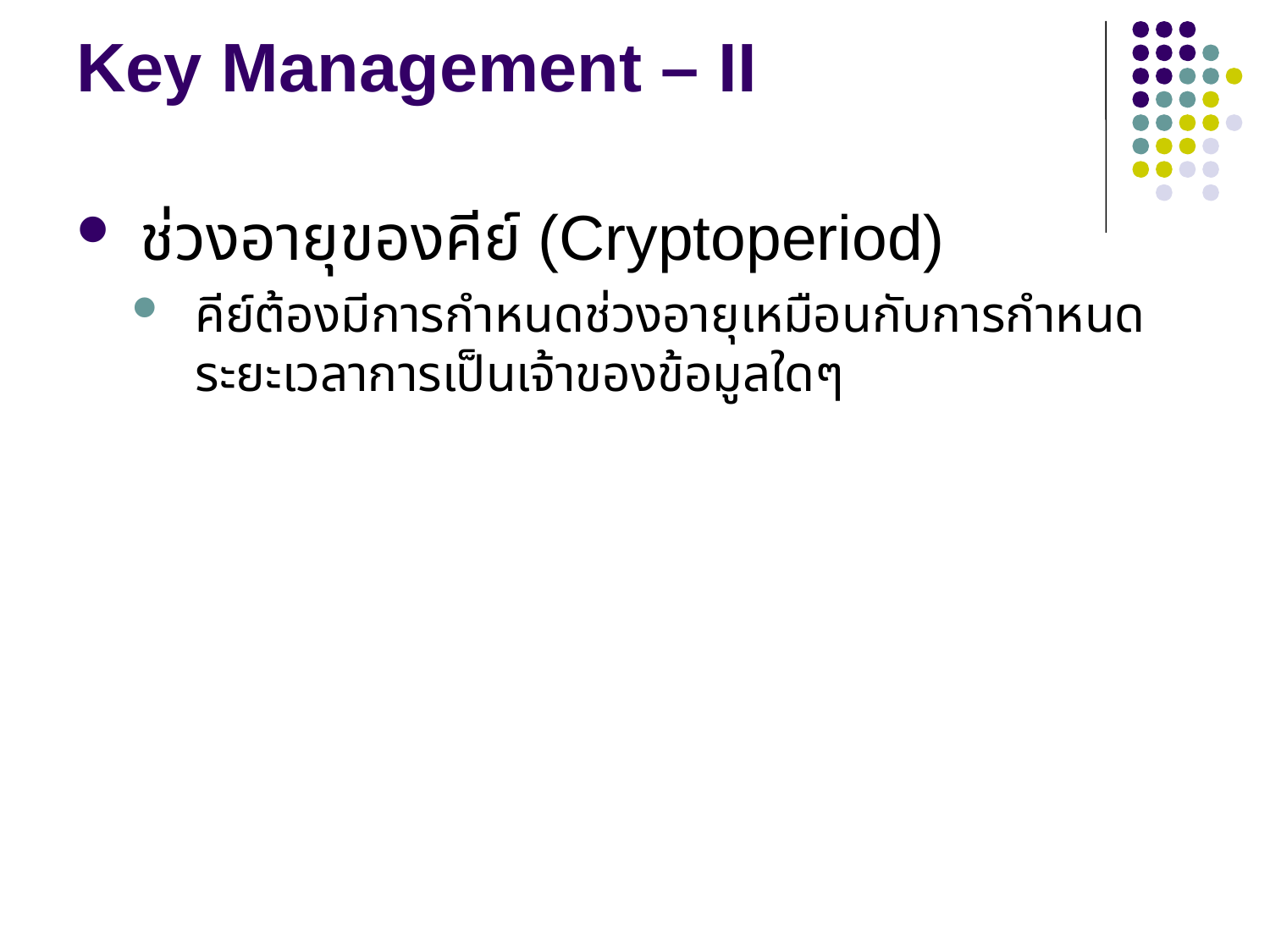

# Key Management – II
ช่วงอายุของคีย์ (Cryptoperiod)
คีย์ต้องมีการกำหนดช่วงอายุเหมือนกับการกำหนดระยะเวลาการเป็นเจ้าของข้อมูลใดๆ